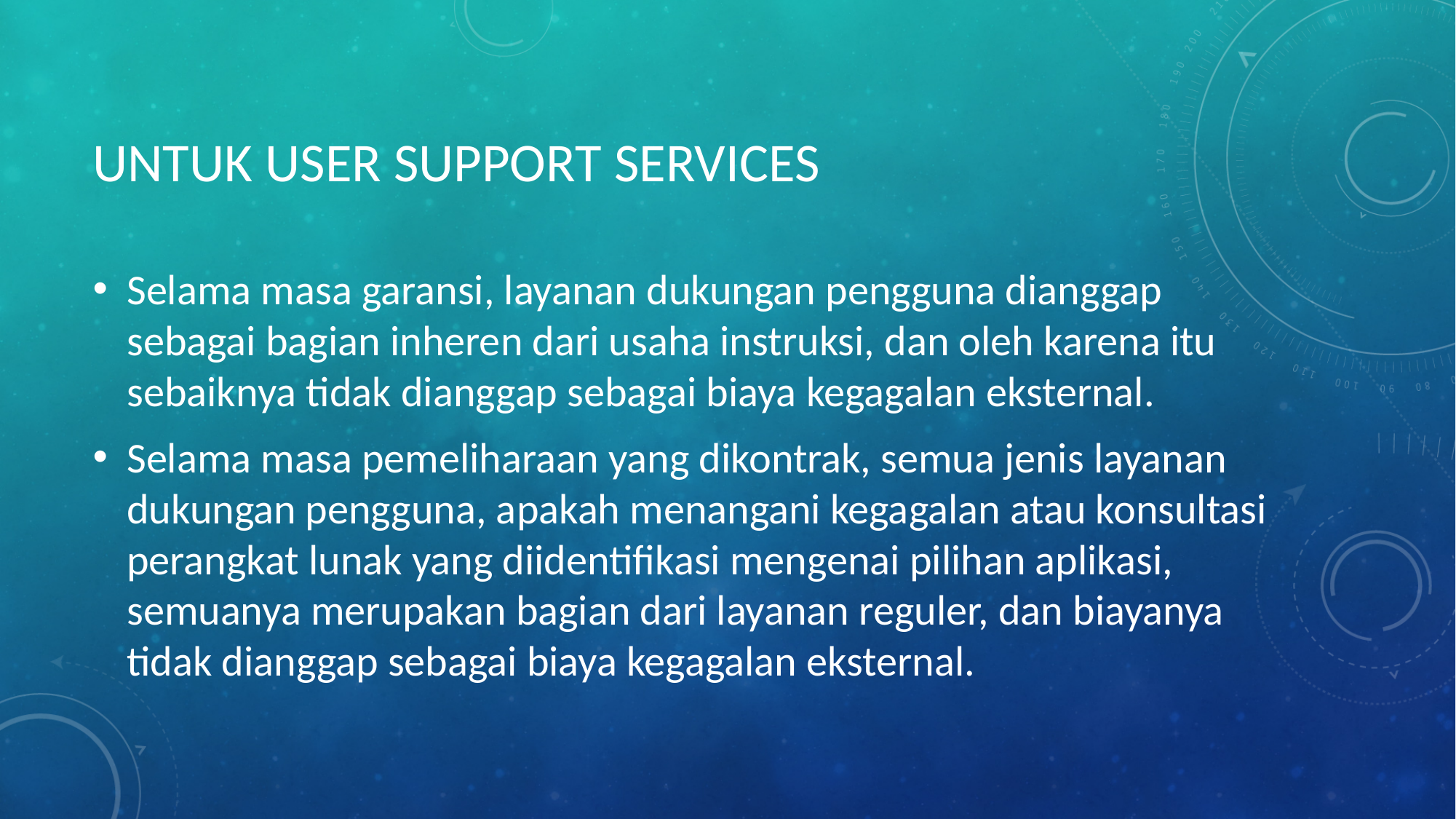

# Untuk user support services
Selama masa garansi, layanan dukungan pengguna dianggap sebagai bagian inheren dari usaha instruksi, dan oleh karena itu sebaiknya tidak dianggap sebagai biaya kegagalan eksternal.
Selama masa pemeliharaan yang dikontrak, semua jenis layanan dukungan pengguna, apakah menangani kegagalan atau konsultasi perangkat lunak yang diidentifikasi mengenai pilihan aplikasi, semuanya merupakan bagian dari layanan reguler, dan biayanya tidak dianggap sebagai biaya kegagalan eksternal.